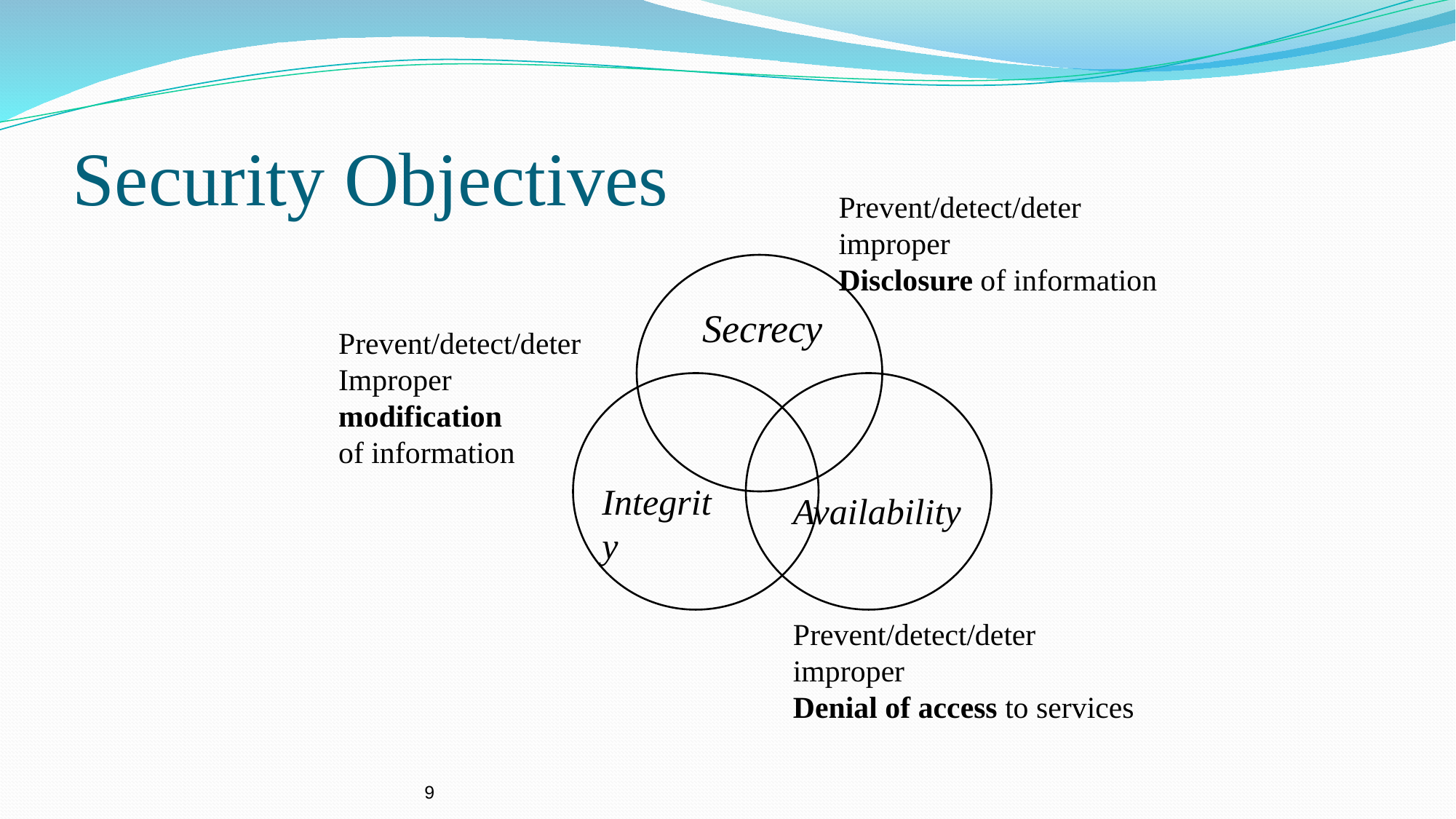

# Security Objectives
Prevent/detect/deter improper
Disclosure of information

Secrecy
Prevent/detect/deter
Improper modification
of information

Integrity

Availability
Prevent/detect/deter improper
Denial of access to services
9